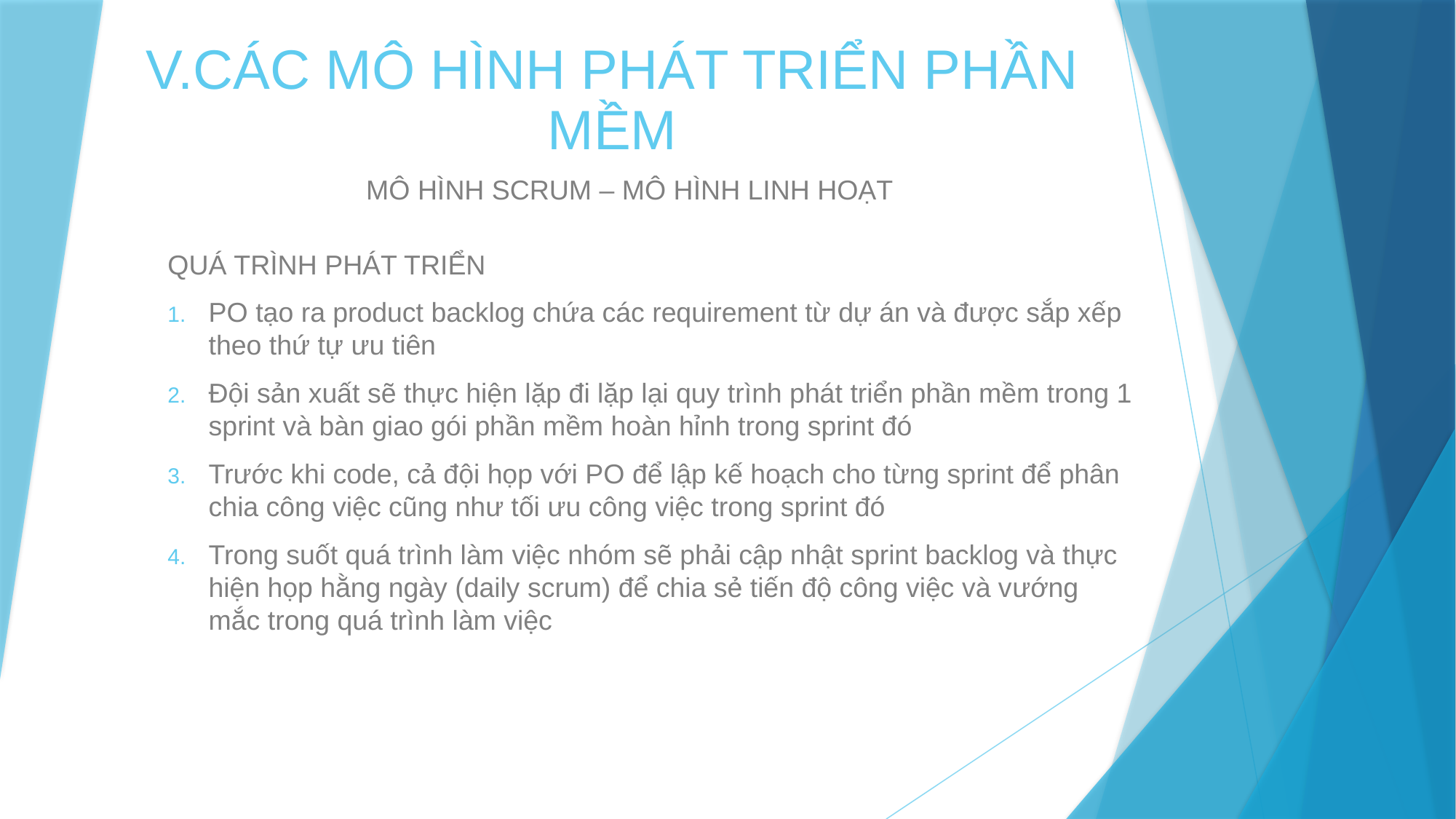

# V.CÁC MÔ HÌNH PHÁT TRIỂN PHẦN MỀM
MÔ HÌNH SCRUM – MÔ HÌNH LINH HOẠT
QUÁ TRÌNH PHÁT TRIỂN
PO tạo ra product backlog chứa các requirement từ dự án và được sắp xếp theo thứ tự ưu tiên
Đội sản xuất sẽ thực hiện lặp đi lặp lại quy trình phát triển phần mềm trong 1 sprint và bàn giao gói phần mềm hoàn hỉnh trong sprint đó
Trước khi code, cả đội họp với PO để lập kế hoạch cho từng sprint để phân chia công việc cũng như tối ưu công việc trong sprint đó
Trong suốt quá trình làm việc nhóm sẽ phải cập nhật sprint backlog và thực hiện họp hằng ngày (daily scrum) để chia sẻ tiến độ công việc và vướng mắc trong quá trình làm việc